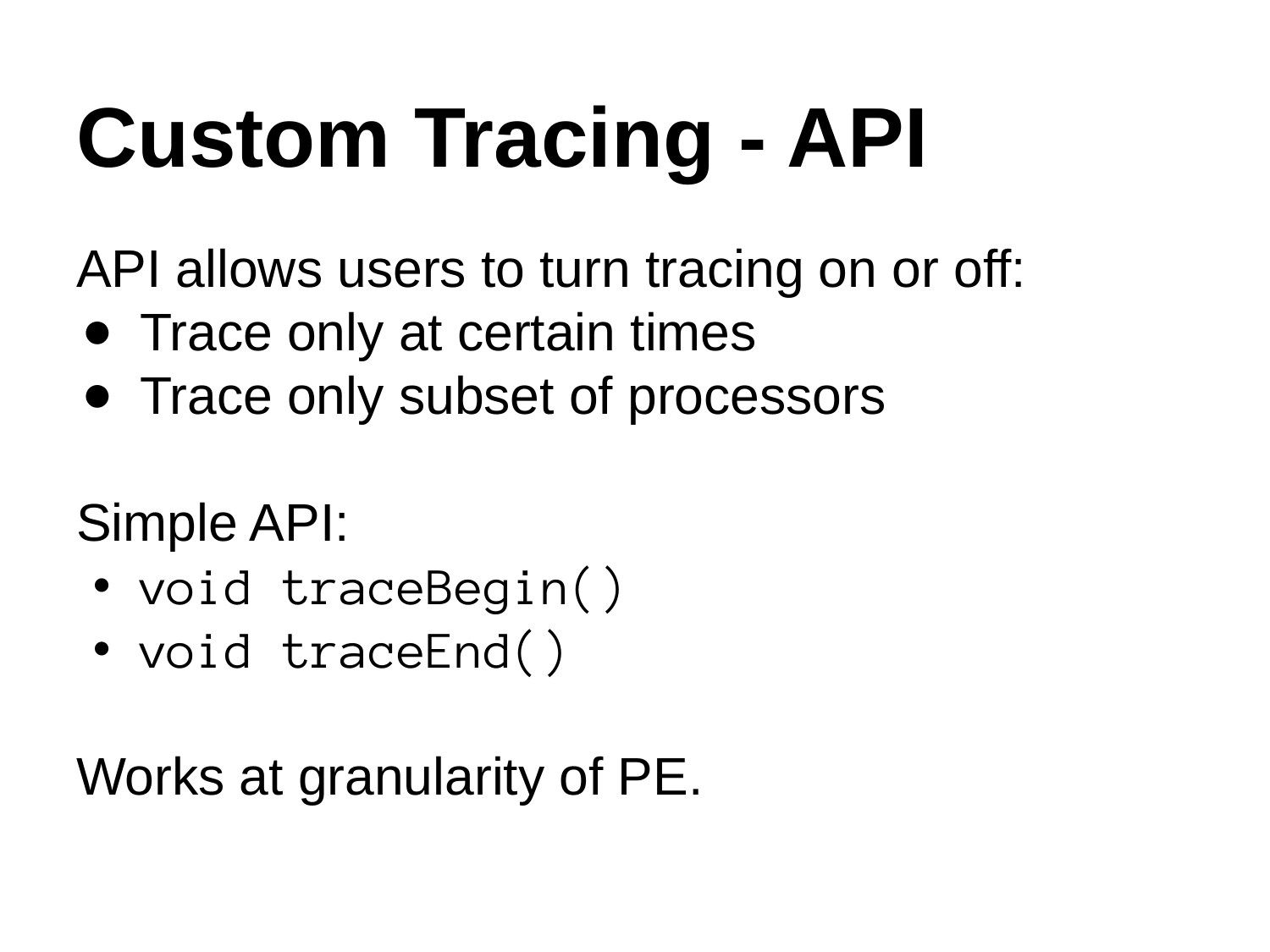

# Custom Tracing - API
API allows users to turn tracing on or off:
Trace only at certain times
Trace only subset of processors

Simple API:
void traceBegin()
void traceEnd()

Works at granularity of PE.